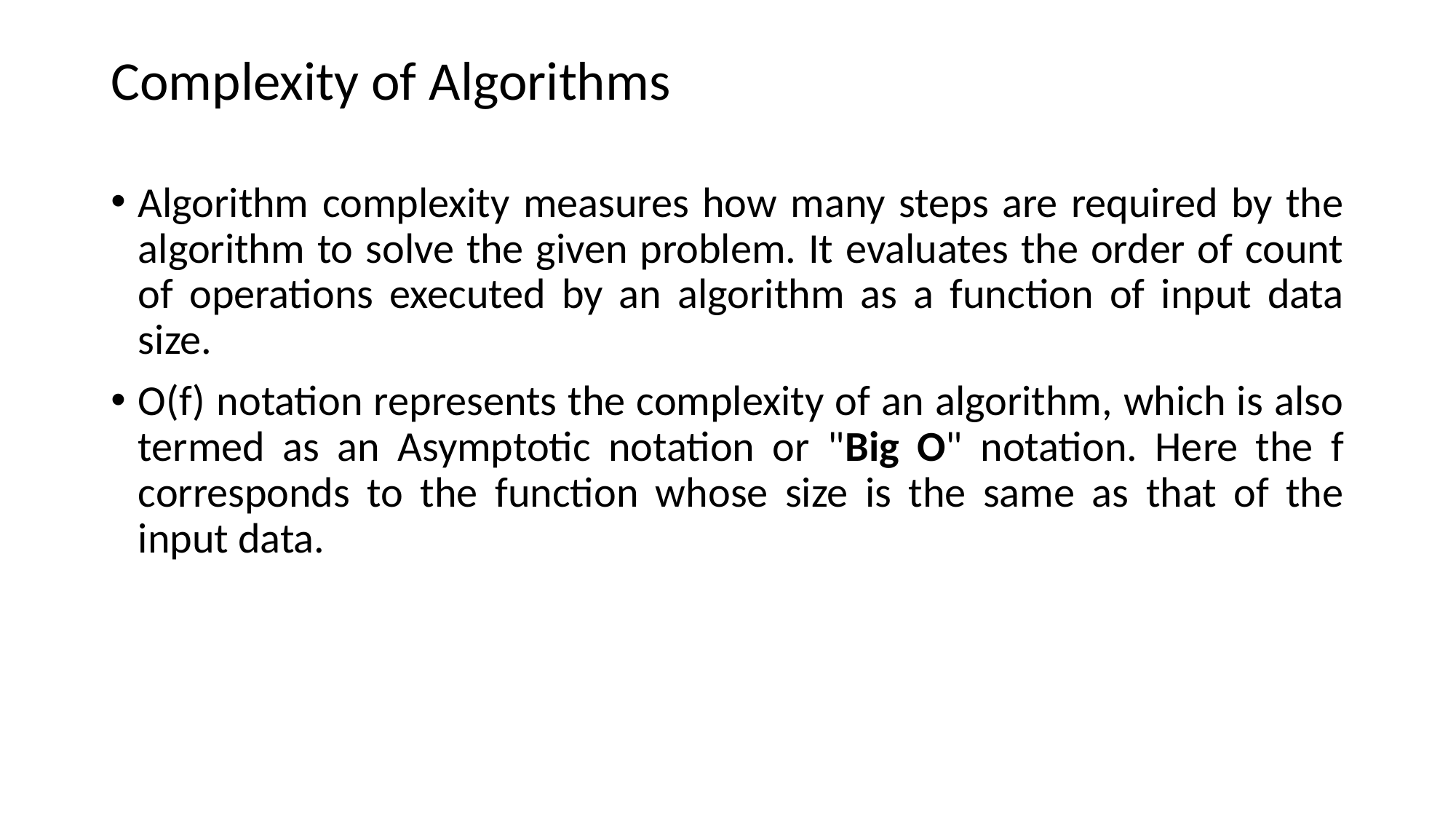

# Complexity of Algorithms
Algorithm complexity measures how many steps are required by the algorithm to solve the given problem. It evaluates the order of count of operations executed by an algorithm as a function of input data size.
O(f) notation represents the complexity of an algorithm, which is also termed as an Asymptotic notation or "Big O" notation. Here the f corresponds to the function whose size is the same as that of the input data.